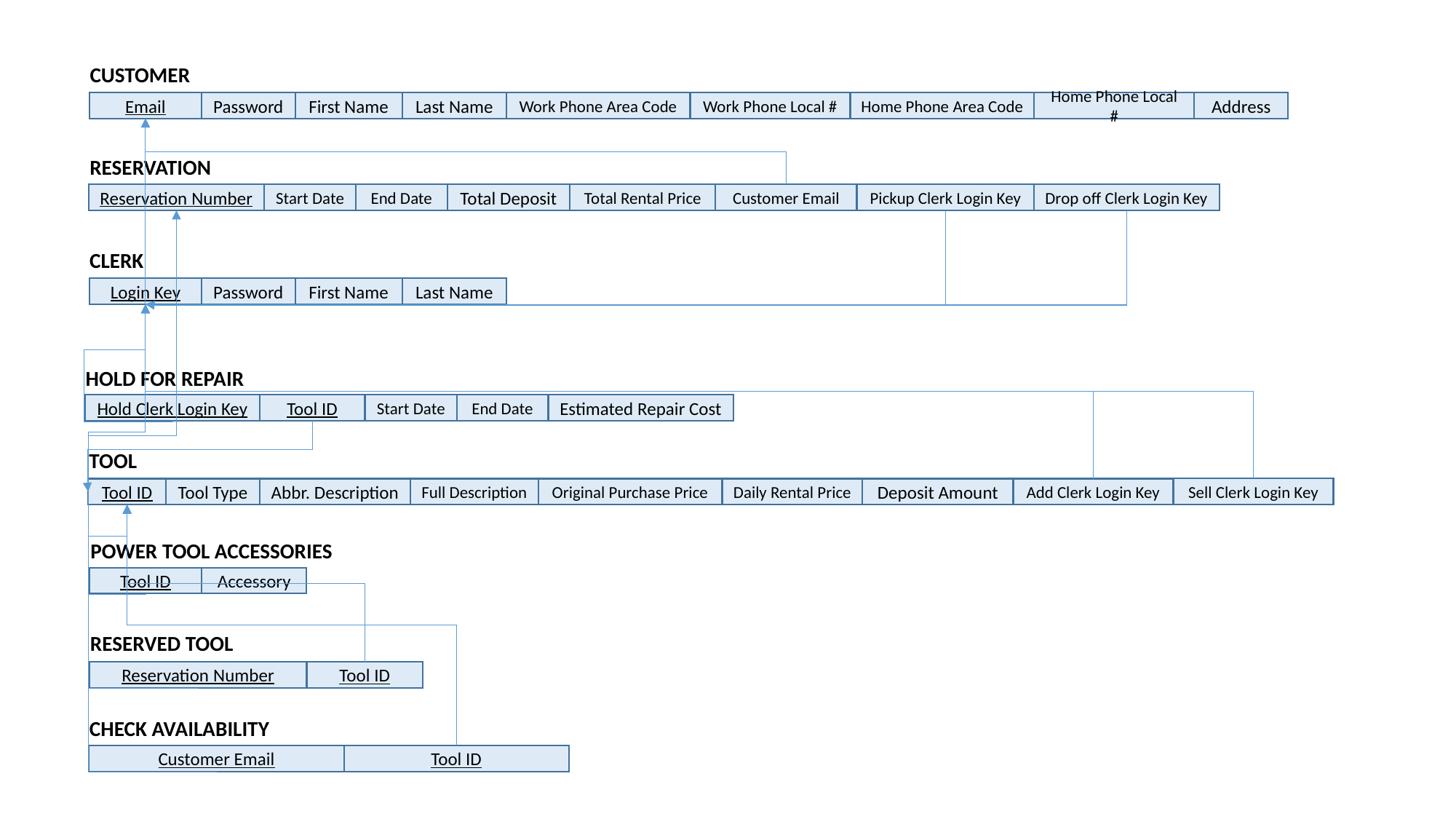

CUSTOMER
Email
Password
First Name
Last Name
Work Phone Area Code
Work Phone Local #
Home Phone Area Code
Home Phone Local #
Address
RESERVATION
Reservation Number
Start Date
End Date
Total Deposit
Total Rental Price
Customer Email
Pickup Clerk Login Key
Drop off Clerk Login Key
CLERK
Login Key
Password
First Name
Last Name
HOLD FOR REPAIR
Hold Clerk Login Key
Tool ID
Start Date
End Date
Estimated Repair Cost
TOOL
Sell Clerk Login Key
Tool ID
Tool Type
Abbr. Description
Full Description
Original Purchase Price
Daily Rental Price
Deposit Amount
Add Clerk Login Key
POWER TOOL ACCESSORIES
Tool ID
Accessory
RESERVED TOOL
Reservation Number
Tool ID
CHECK AVAILABILITY
Customer Email
Tool ID